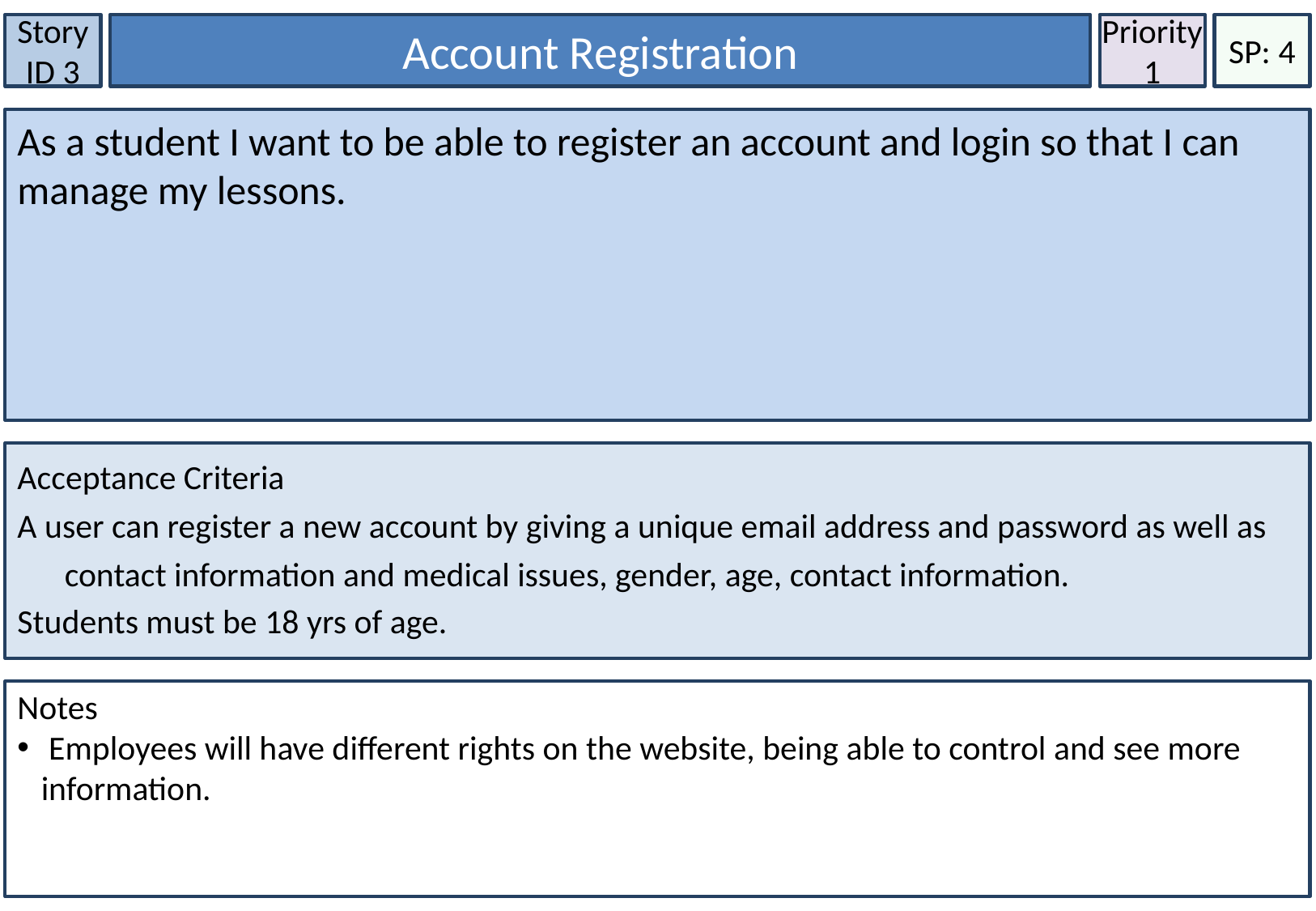

Story ID 3
Account Registration
Priority
1
SP: 4
As a student I want to be able to register an account and login so that I can manage my lessons.
Acceptance Criteria
A user can register a new account by giving a unique email address and password as well as contact information and medical issues, gender, age, contact information.
Students must be 18 yrs of age.

Notes
 Employees will have different rights on the website, being able to control and see more information.